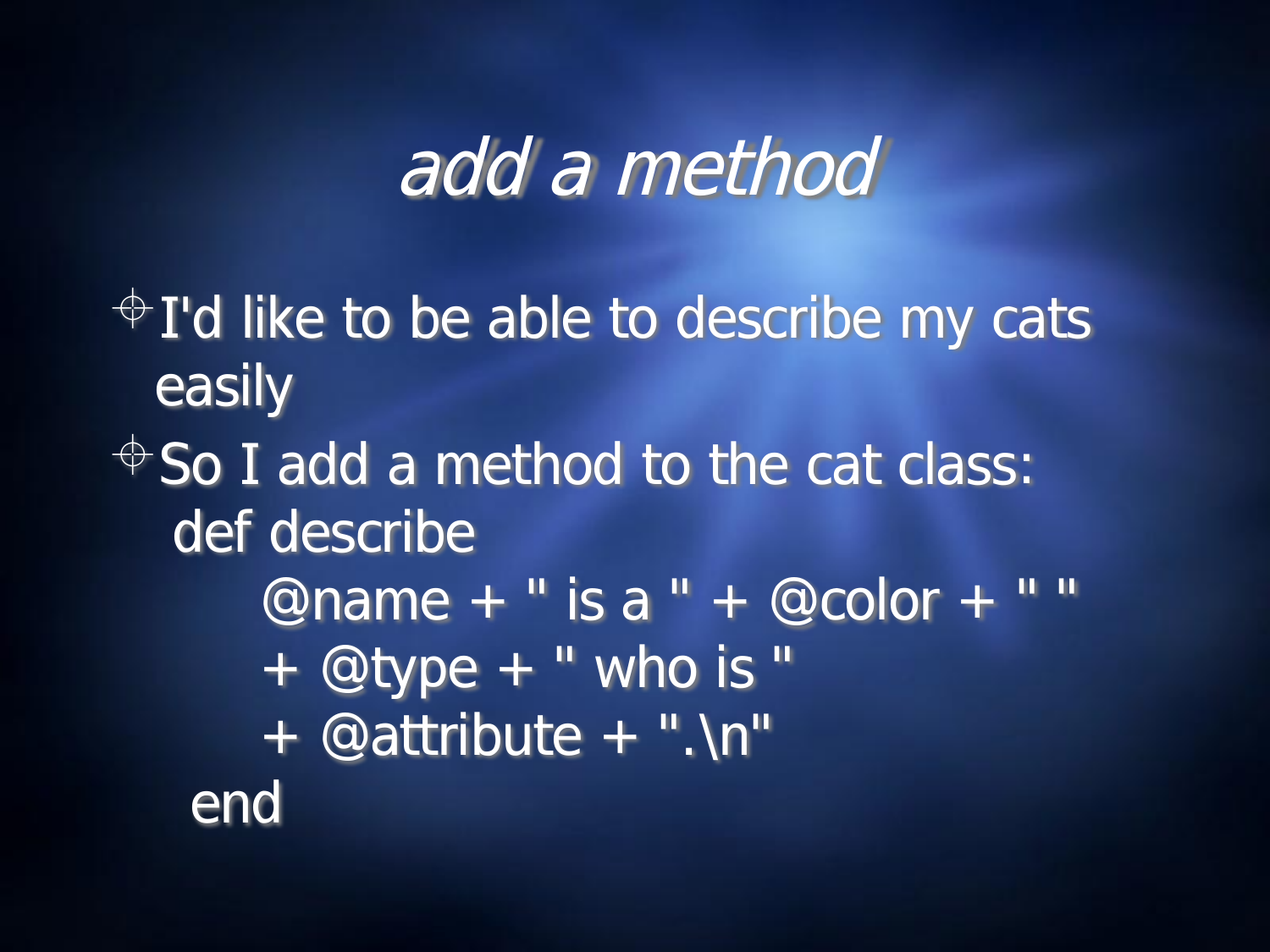

# add a method
I'd like to be able to describe my cats easily
So I add a method to the cat class:
 def describe
      @name + " is a " + @color + " "
      + @type + " who is "
      + @attribute + ".\n"
  end